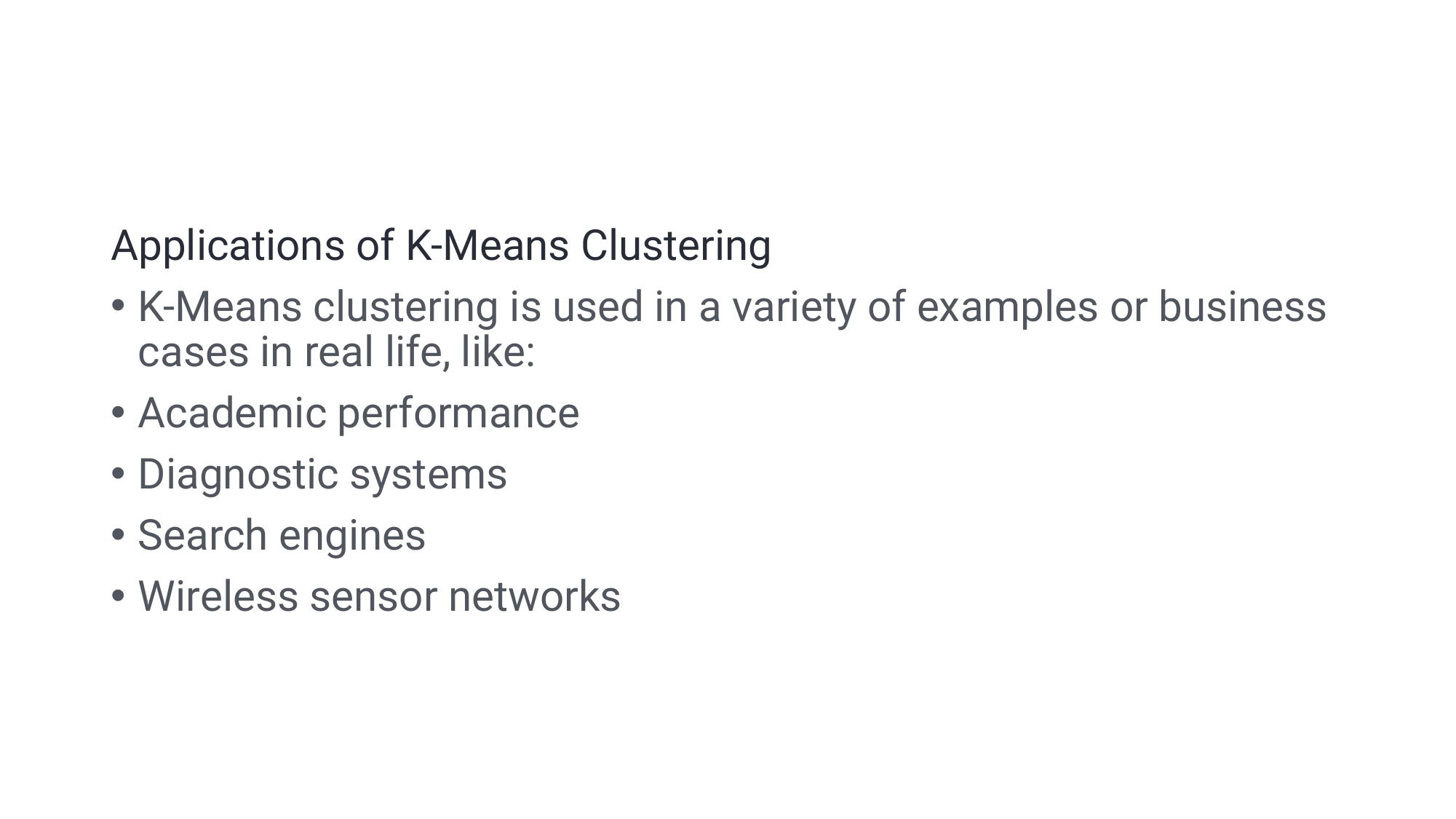

#
Applications of K-Means Clustering
K-Means clustering is used in a variety of examples or business cases in real life, like:
Academic performance
Diagnostic systems
Search engines
Wireless sensor networks